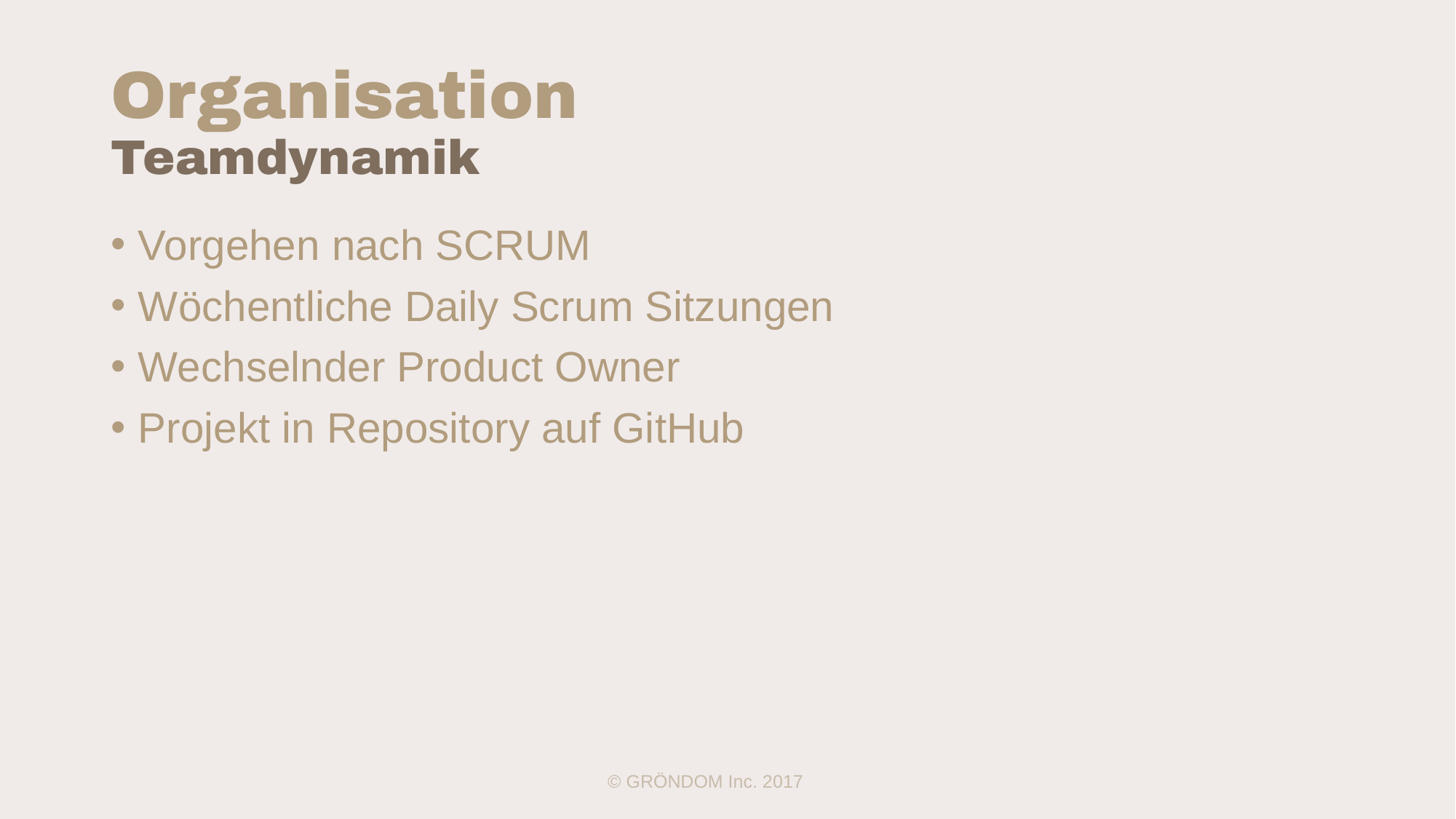

# Organisation Teamdynamik
Vorgehen nach SCRUM
Wöchentliche Daily Scrum Sitzungen
Wechselnder Product Owner
Projekt in Repository auf GitHub
© GRÖNDOM Inc. 2017